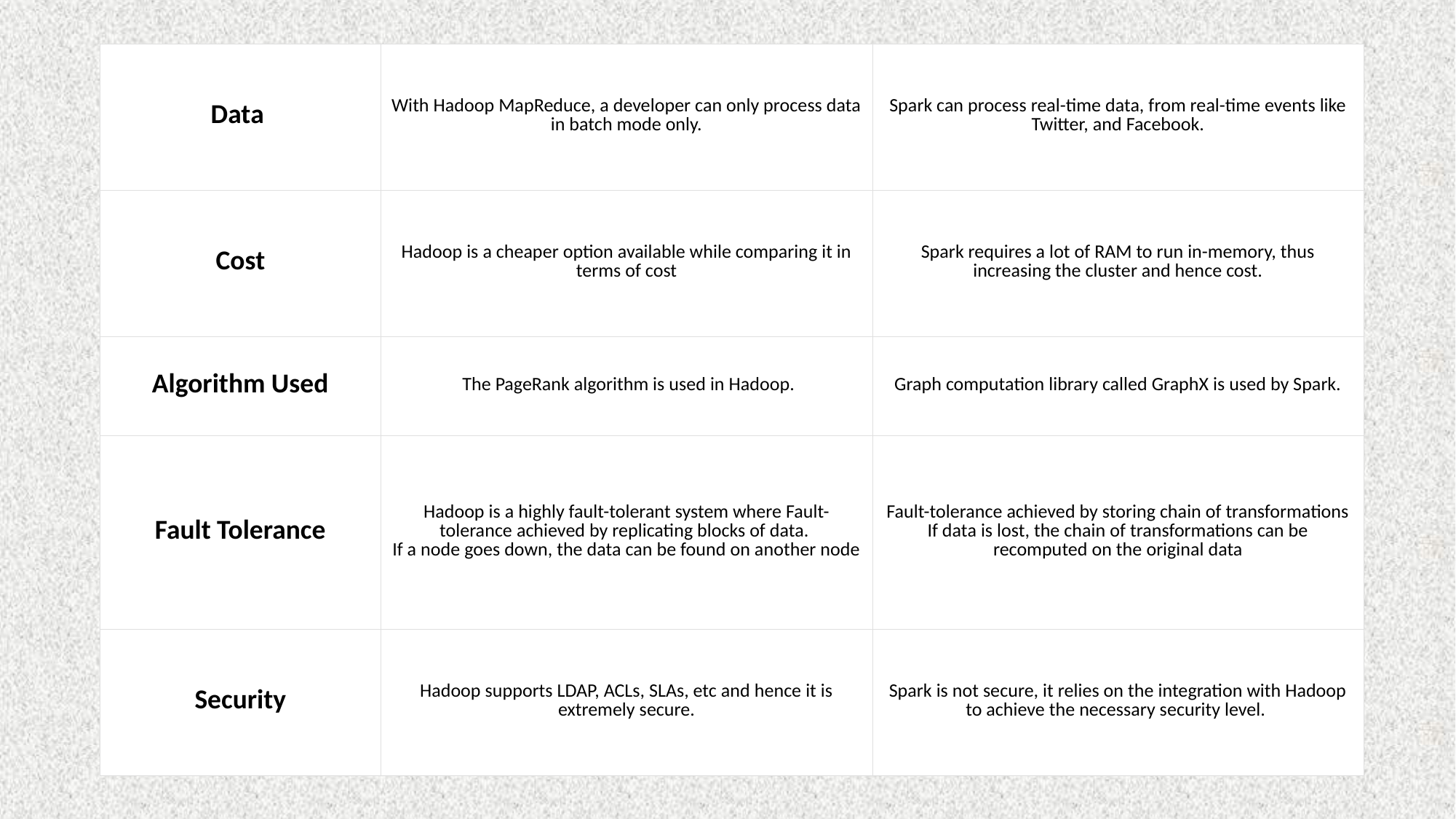

#
| Data | With Hadoop MapReduce, a developer can only process data in batch mode only. | Spark can process real-time data, from real-time events like Twitter, and Facebook. |
| --- | --- | --- |
| Cost | Hadoop is a cheaper option available while comparing it in terms of cost | Spark requires a lot of RAM to run in-memory, thus increasing the cluster and hence cost. |
| Algorithm Used | The PageRank algorithm is used in Hadoop. | Graph computation library called GraphX is used by Spark. |
| Fault Tolerance | Hadoop is a highly fault-tolerant system where Fault-tolerance achieved by replicating blocks of data.  If a node goes down, the data can be found on another node | Fault-tolerance achieved by storing chain of transformations If data is lost, the chain of transformations can be recomputed on the original data |
| Security | Hadoop supports LDAP, ACLs, SLAs, etc and hence it is extremely secure. | Spark is not secure, it relies on the integration with Hadoop to achieve the necessary security level. |